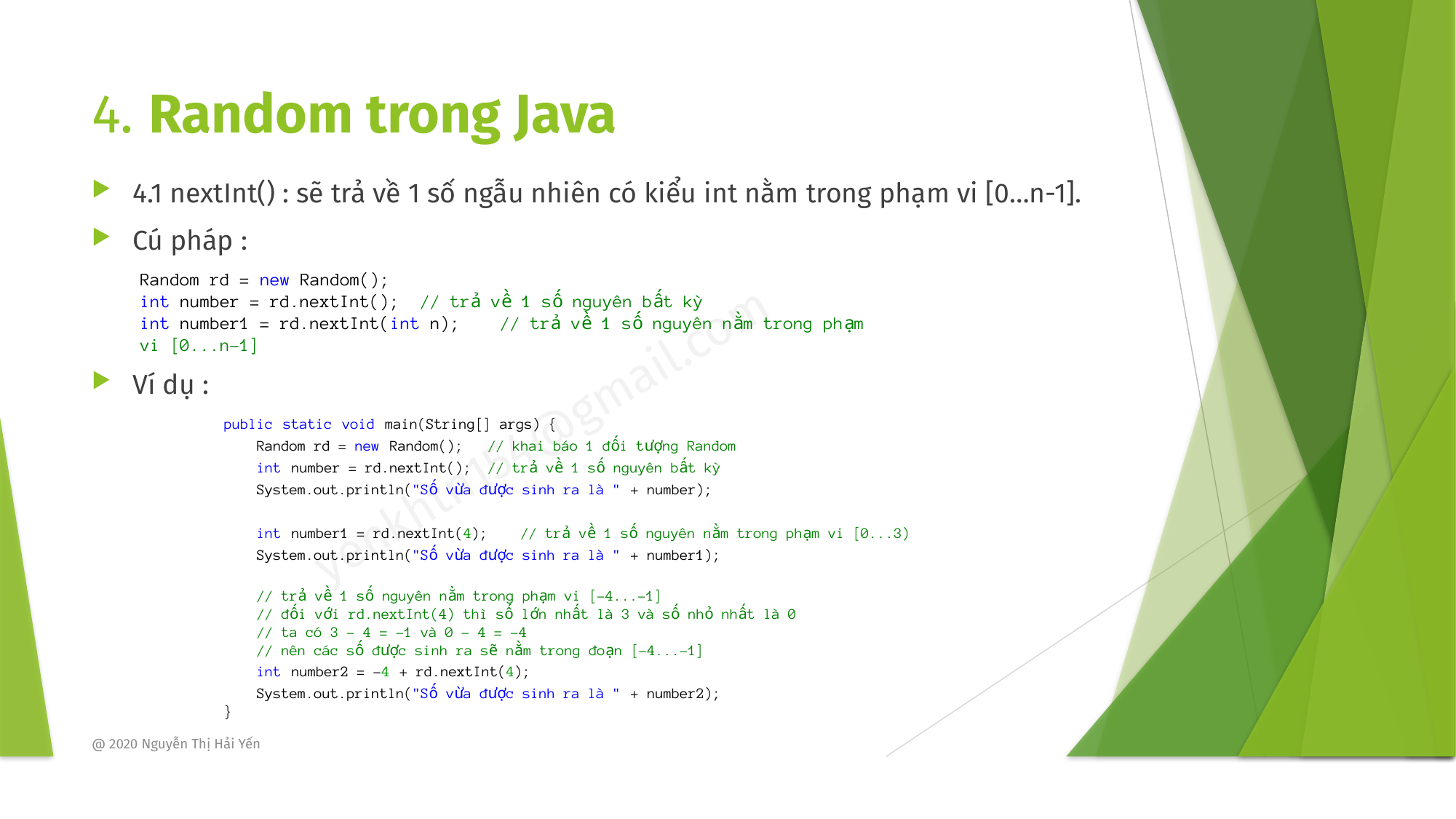

# 4. Random trong Java
4.1 nextInt() : sẽ trả về 1 số ngẫu nhiên có kiểu int nằm trong phạm vi [0…n-1].
Cú pháp :

Ví dụ :
Random rd = new Random();
int number = rd.nextInt();  // trả về 1 số nguyên bất kỳ
int number1 = rd.nextInt(int n);    // trả về 1 số nguyên nằm trong phạm vi [0...n-1]
public static void main(String[] args) {
    Random rd = new Random();   // khai báo 1 đối tượng Random
    int number = rd.nextInt();  // trả về 1 số nguyên bất kỳ
    System.out.println("Số vừa được sinh ra là " + number);

    int number1 = rd.nextInt(4);    // trả về 1 số nguyên nằm trong phạm vi [0...3)
    System.out.println("Số vừa được sinh ra là " + number1);

    // trả về 1 số nguyên nằm trong phạm vi [-4...-1]
    // đối với rd.nextInt(4) thì số lớn nhất là 3 và số nhỏ nhất là 0
    // ta có 3 - 4 = -1 và 0 - 4 = -4
    // nên các số được sinh ra sẽ nằm trong đoạn [-4...-1]
    int number2 = -4 + rd.nextInt(4);
    System.out.println("Số vừa được sinh ra là " + number2);
}
@ 2020 Nguyễn Thị Hải Yến